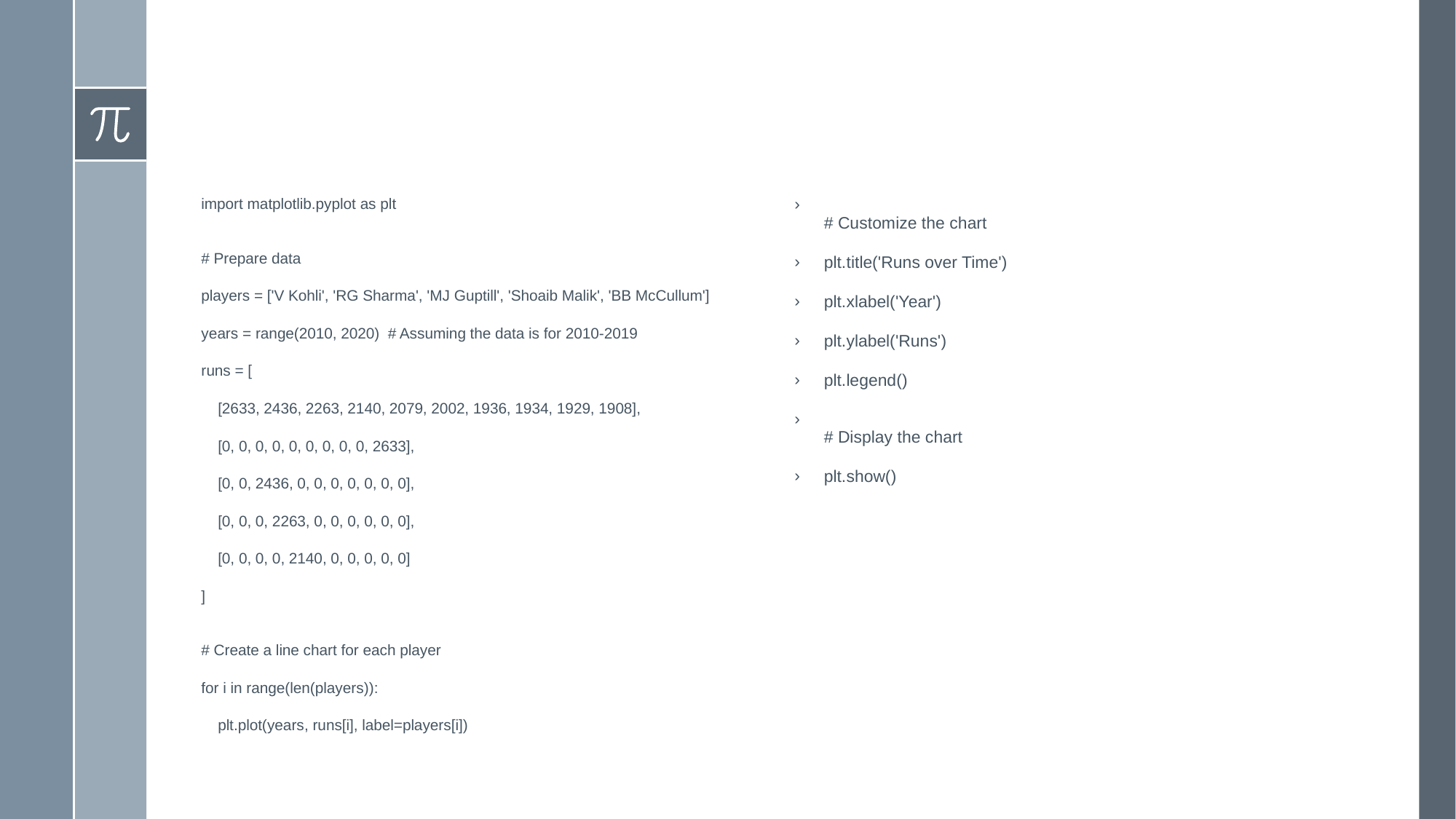

#
import matplotlib.pyplot as plt
# Prepare data
players = ['V Kohli', 'RG Sharma', 'MJ Guptill', 'Shoaib Malik', 'BB McCullum']
years = range(2010, 2020)  # Assuming the data is for 2010-2019
runs = [
    [2633, 2436, 2263, 2140, 2079, 2002, 1936, 1934, 1929, 1908],
    [0, 0, 0, 0, 0, 0, 0, 0, 0, 2633],
    [0, 0, 2436, 0, 0, 0, 0, 0, 0, 0],
    [0, 0, 0, 2263, 0, 0, 0, 0, 0, 0],
    [0, 0, 0, 0, 2140, 0, 0, 0, 0, 0]
]
# Create a line chart for each player
for i in range(len(players)):
    plt.plot(years, runs[i], label=players[i])

# Customize the chart
plt.title('Runs over Time')
plt.xlabel('Year')
plt.ylabel('Runs')
plt.legend()
# Display the chart
plt.show()